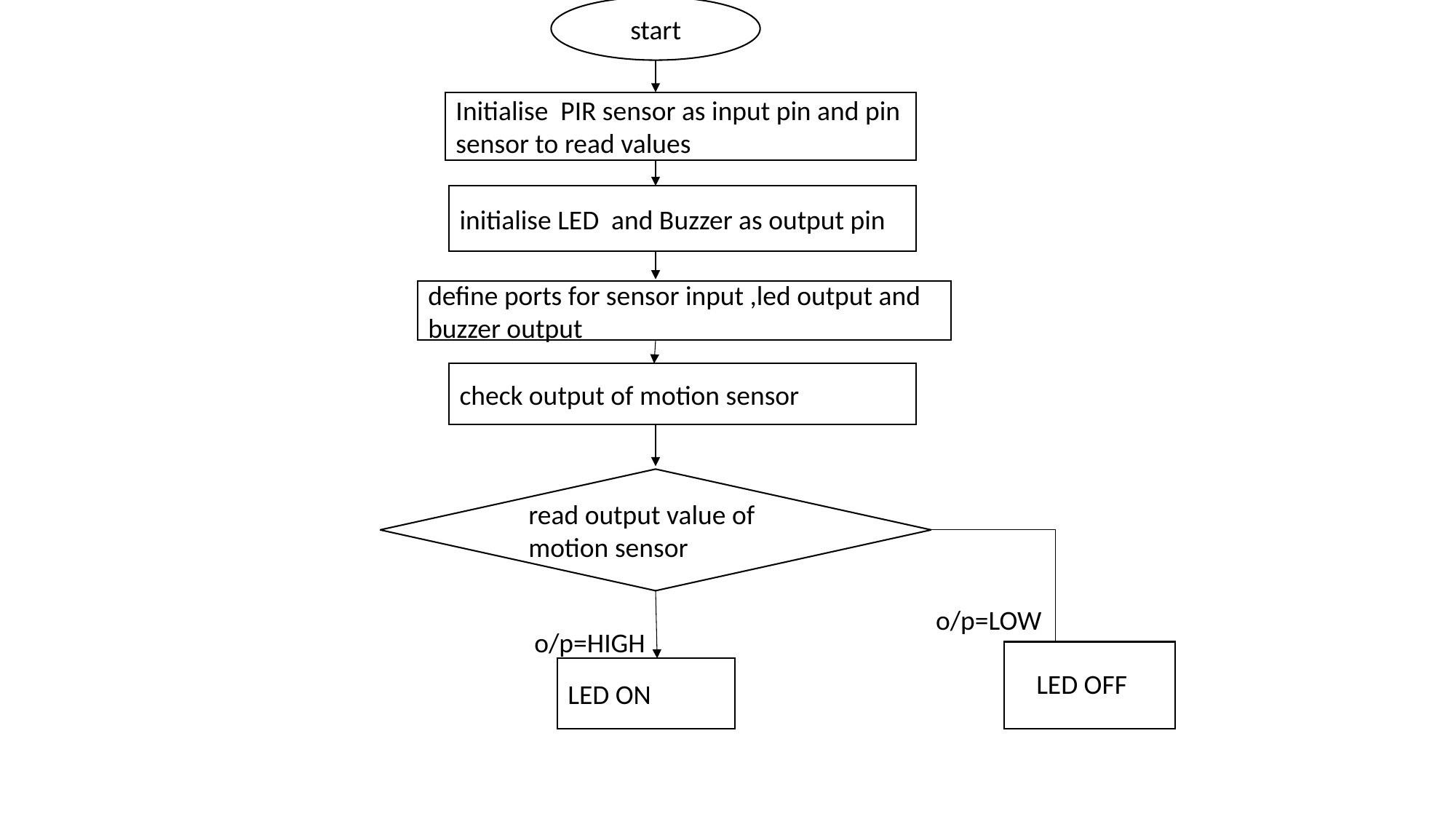

start
Initialise  PIR sensor as input pin and pin sensor to read values
initialise LED  and Buzzer as output pin
define ports for sensor input ,led output and buzzer output
check output of motion sensor
read output value of motion sensor
o/p=LOW
o/p=HIGH

LED ON
LED OFF